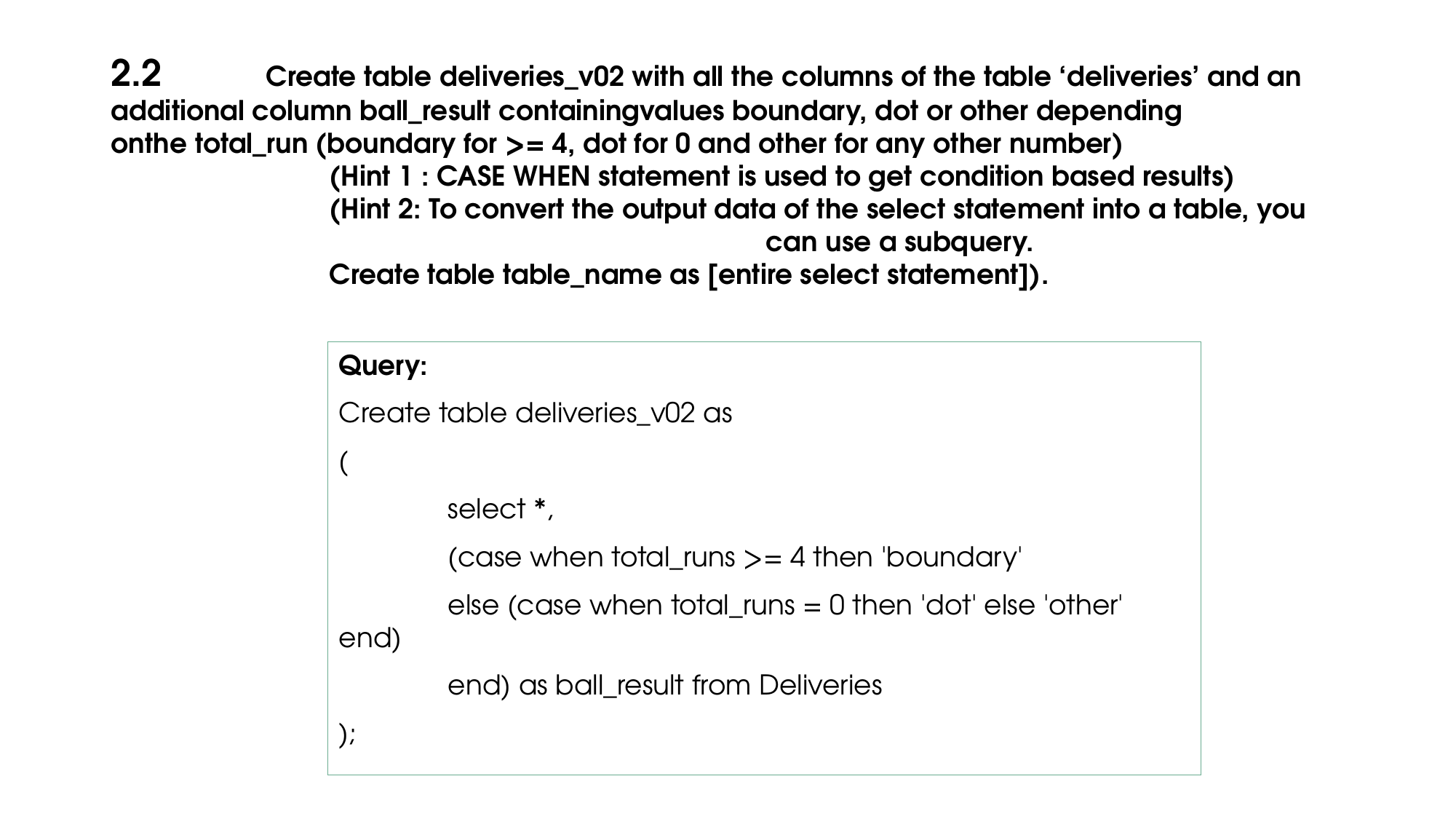

# 2.2	      Create table deliveries_v02 with all the columns of the table ‘deliveries’ and an additional column ball_result containingvalues boundary, dot or other depending onthe total_run (boundary for >= 4, dot for 0 and other for any other number) (Hint 1 : CASE WHEN statement is used to get condition based results) (Hint 2: To convert the output data of the select statement into a table, you 						can use a subquery. Create table table_name as [entire select statement]).
Query:
Create table deliveries_v02 as
(
	select *,
	(case when total_runs >= 4 then 'boundary'
	else (case when total_runs = 0 then 'dot' else 'other' end)
	end) as ball_result from Deliveries
);